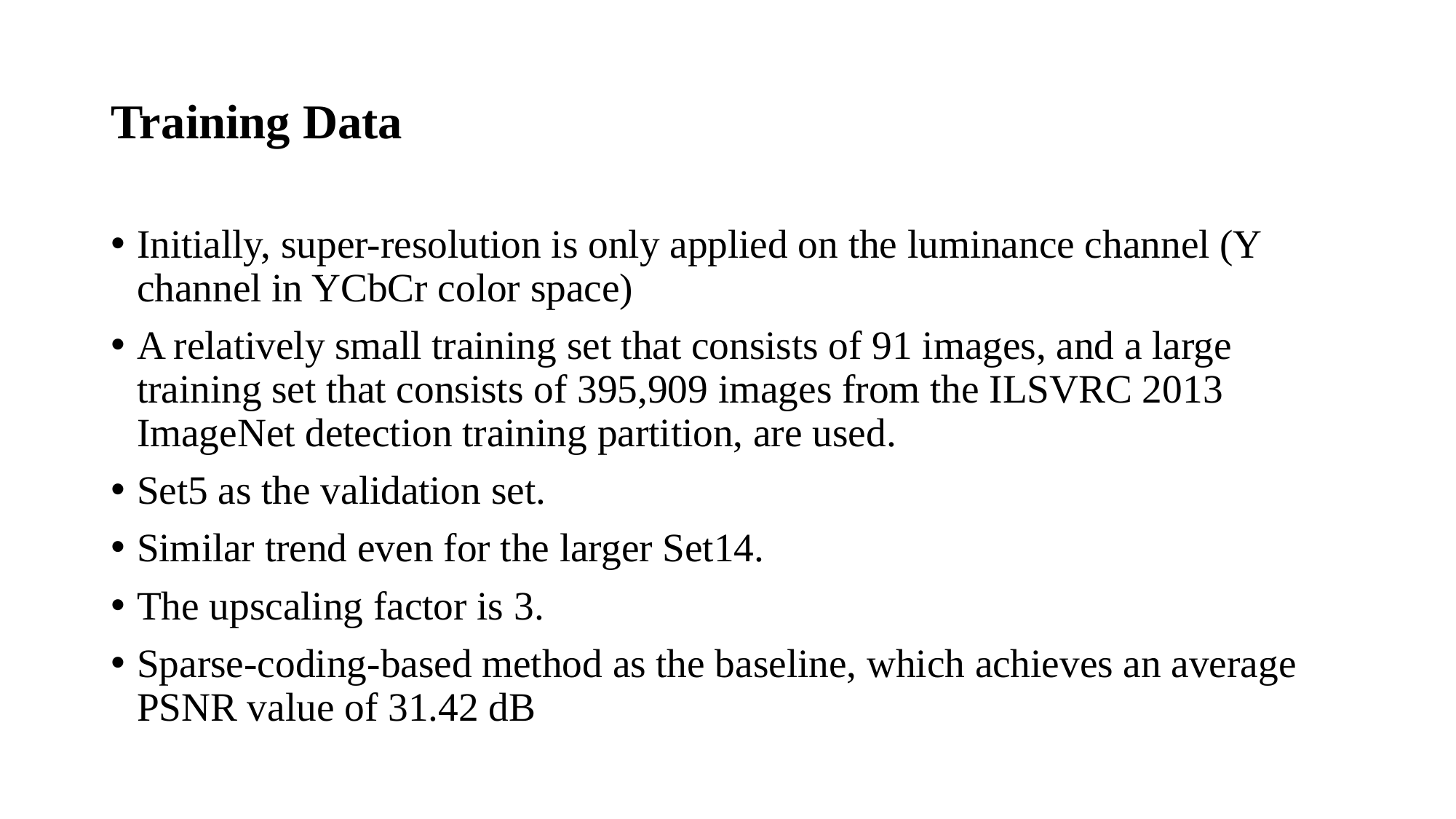

# Training Data
Initially, super-resolution is only applied on the luminance channel (Y channel in YCbCr color space)
A relatively small training set that consists of 91 images, and a large training set that consists of 395,909 images from the ILSVRC 2013 ImageNet detection training partition, are used.
Set5 as the validation set.
Similar trend even for the larger Set14.
The upscaling factor is 3.
Sparse-coding-based method as the baseline, which achieves an average PSNR value of 31.42 dB